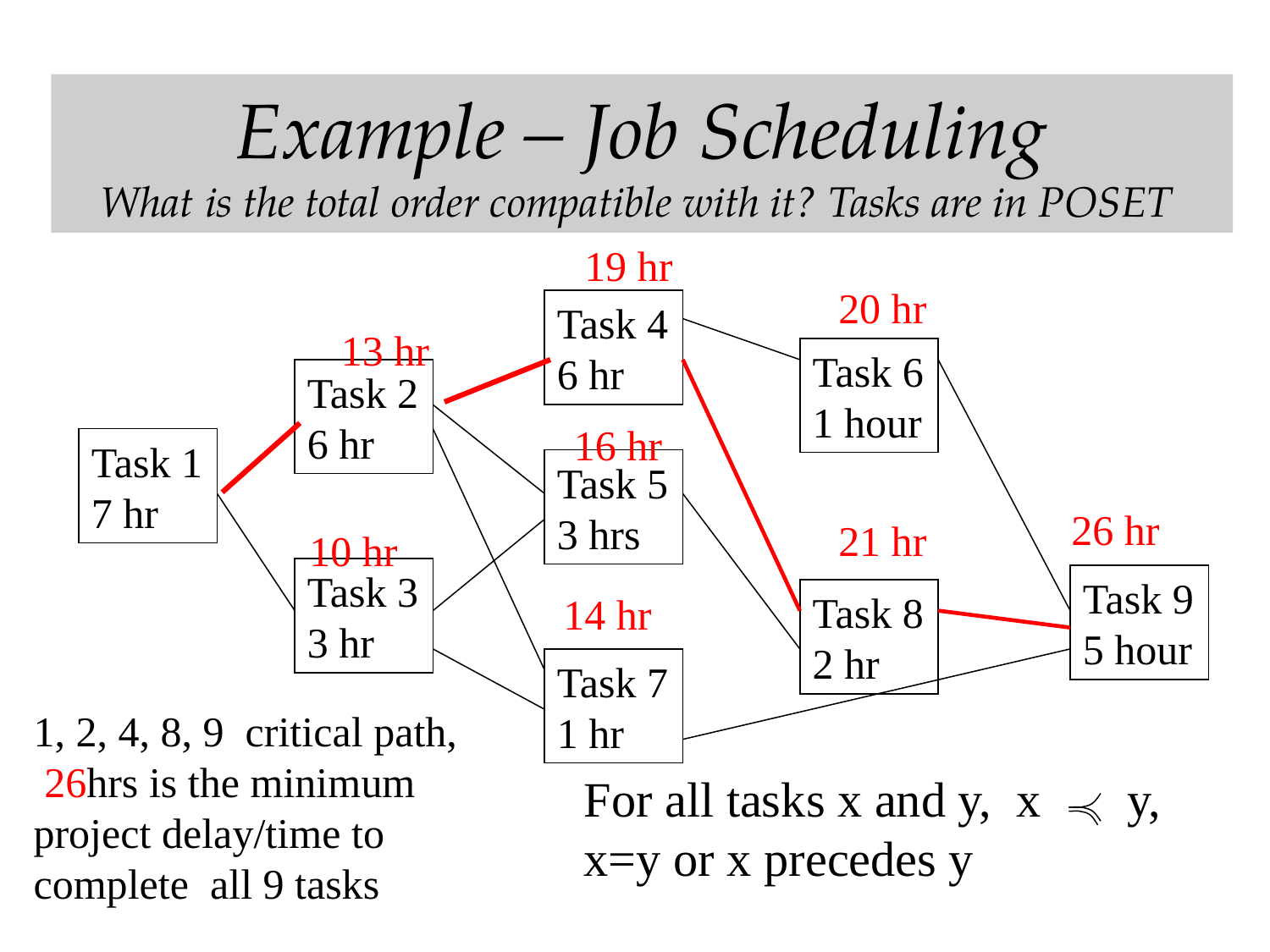

# Example – Job Scheduling What is the total order compatible with it? Tasks are in POSET
19 hr
20 hr
Task 4
6 hr
13 hr

Task 6
1 hour

Task 2
6 hr

16 hr

Task 1
7 hr

Task 5
3 hrs

26 hr
21 hr
10 hr

Task 3
3 hr
Task 9
5 hour
Task 8
2 hr
14 hr

Task 7
1 hr

1, 2, 4, 8, 9  critical path,  26hrs is the minimum project delay/time to complete  all 9 tasks
For all tasks x and y,  x       y, x=y or x precedes y